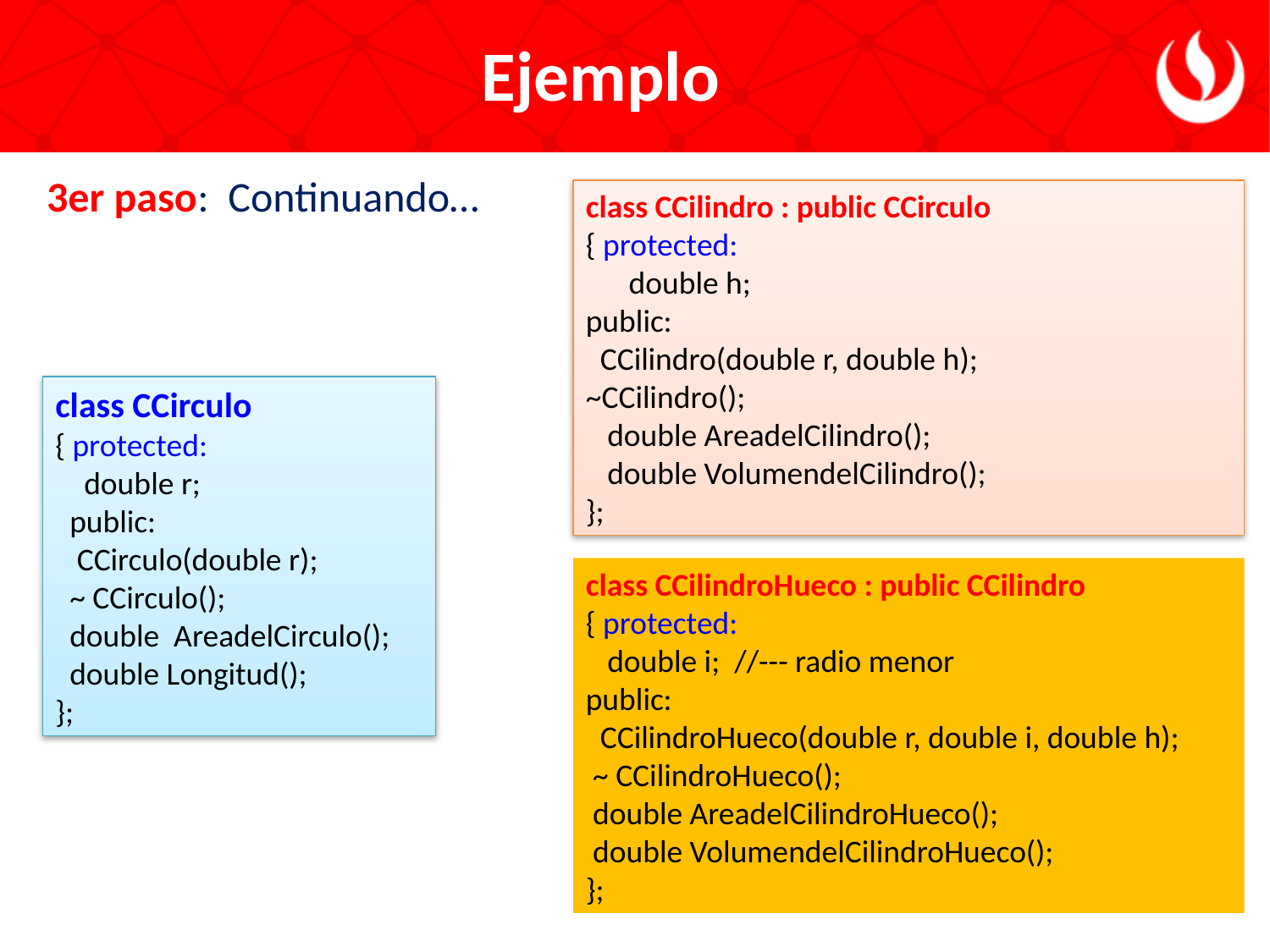

# Ejemplo
3er paso:  Continuando…
class CCilindro : public CCirculo
{ protected:
      double h;
public:
  CCilindro(double r, double h);
~CCilindro();
   double AreadelCilindro();
   double VolumendelCilindro();
};
class CCirculo
{ protected:
    double r;
  public:
   CCirculo(double r);
  ~ CCirculo();
  double  AreadelCirculo();
  double Longitud();
};
class CCilindroHueco : public CCilindro
{ protected:
   double i;  //--- radio menor
public:
  CCilindroHueco(double r, double i, double h);
 ~ CCilindroHueco();
 double AreadelCilindroHueco();
 double VolumendelCilindroHueco();
};